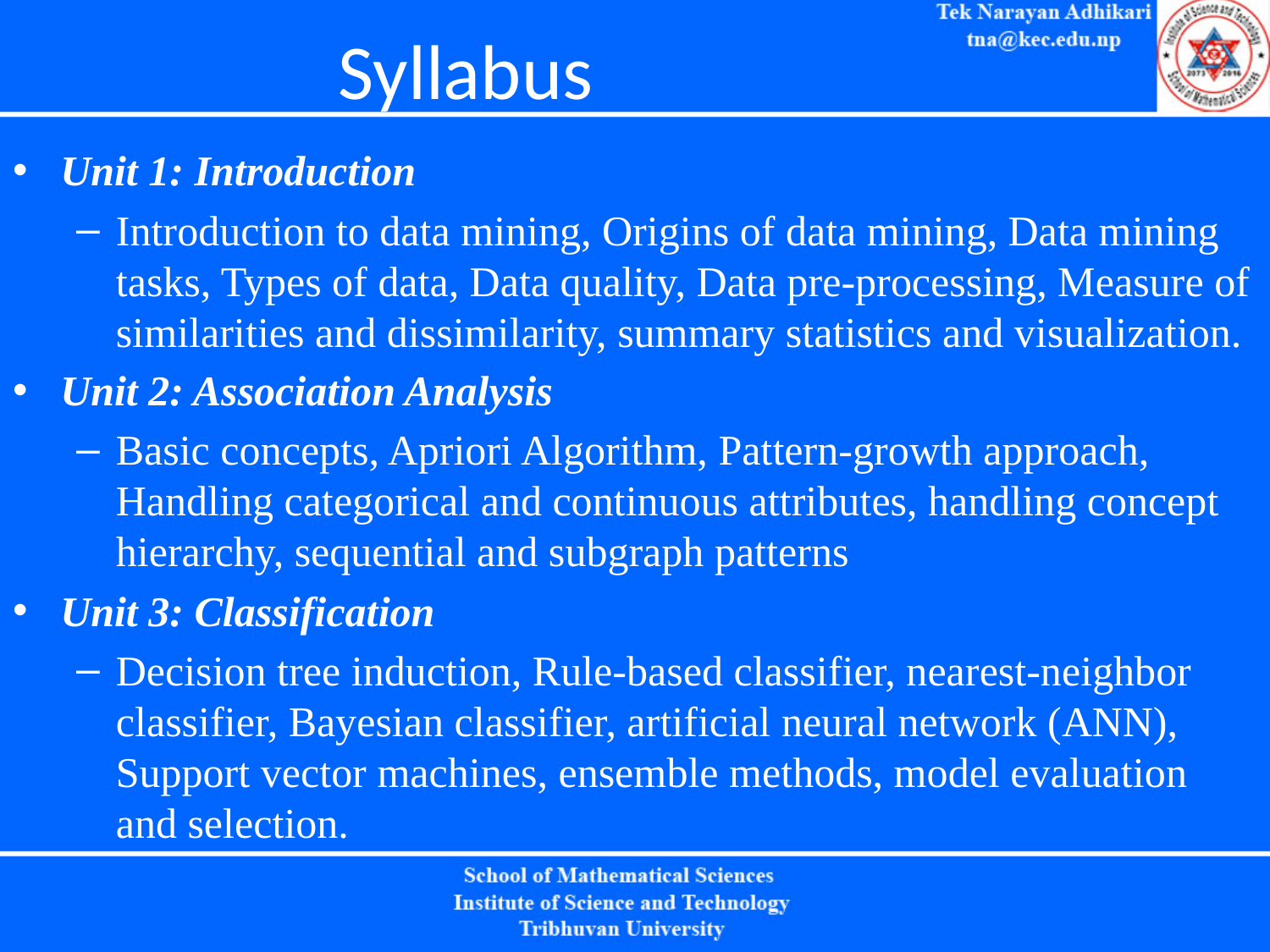

# Syllabus
Unit 1: Introduction
Introduction to data mining, Origins of data mining, Data mining tasks, Types of data, Data quality, Data pre-processing, Measure of similarities and dissimilarity, summary statistics and visualization.
Unit 2: Association Analysis
Basic concepts, Apriori Algorithm, Pattern-growth approach, Handling categorical and continuous attributes, handling concept hierarchy, sequential and subgraph patterns
Unit 3: Classification
Decision tree induction, Rule-based classifier, nearest-neighbor classifier, Bayesian classifier, artificial neural network (ANN), Support vector machines, ensemble methods, model evaluation and selection.